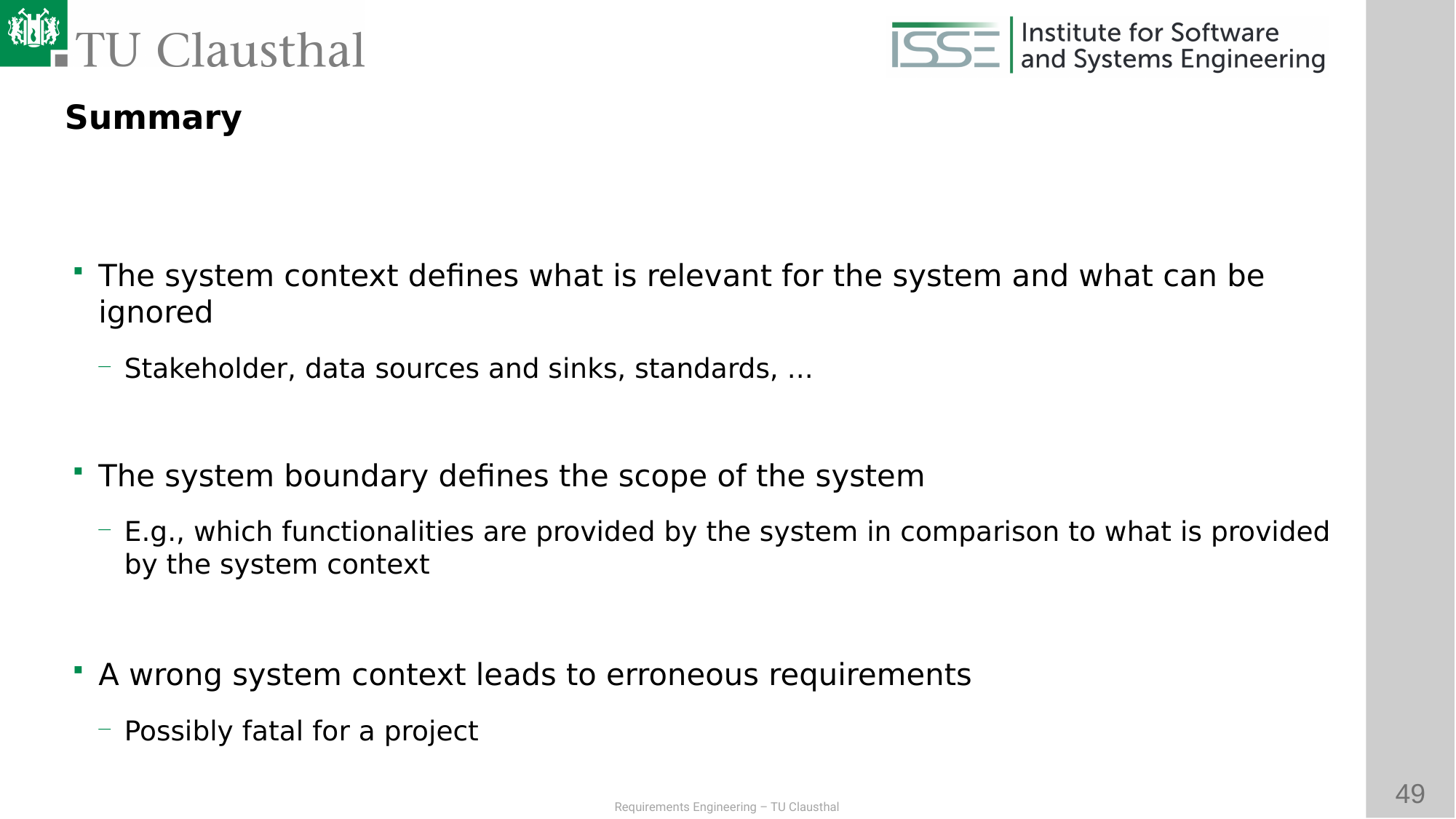

Summary

# The system context defines what is relevant for the system and what can be ignored
Stakeholder, data sources and sinks, standards, ...

The system boundary defines the scope of the system
E.g., which functionalities are provided by the system in comparison to what is provided by the system context

A wrong system context leads to erroneous requirements
Possibly fatal for a project